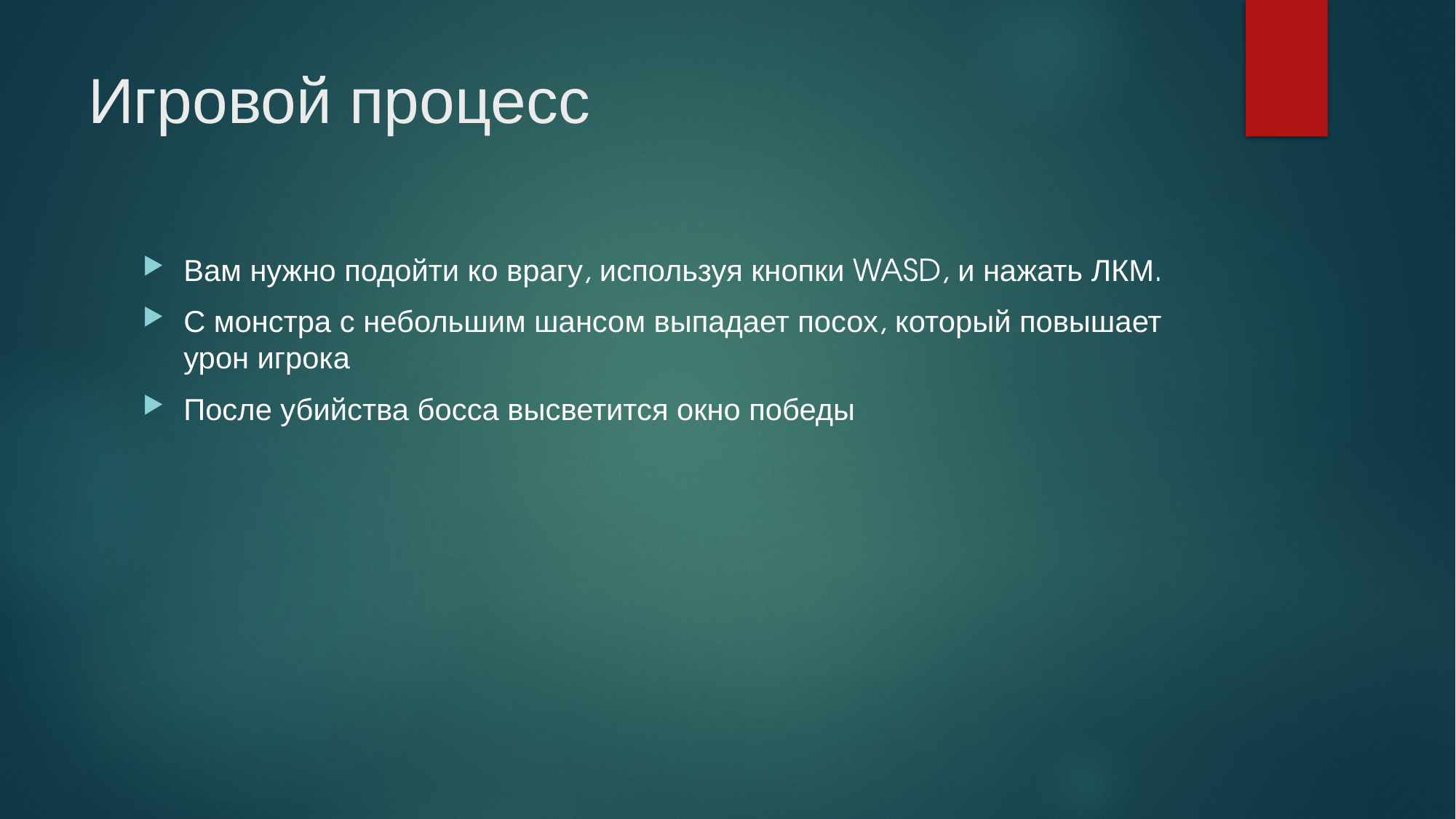

# Игровой процесс
Вам нужно подойти ко врагу, используя кнопки WASD, и нажать ЛКМ.
С монстра с небольшим шансом выпадает посох, который повышает урон игрока
После убийства босса высветится окно победы